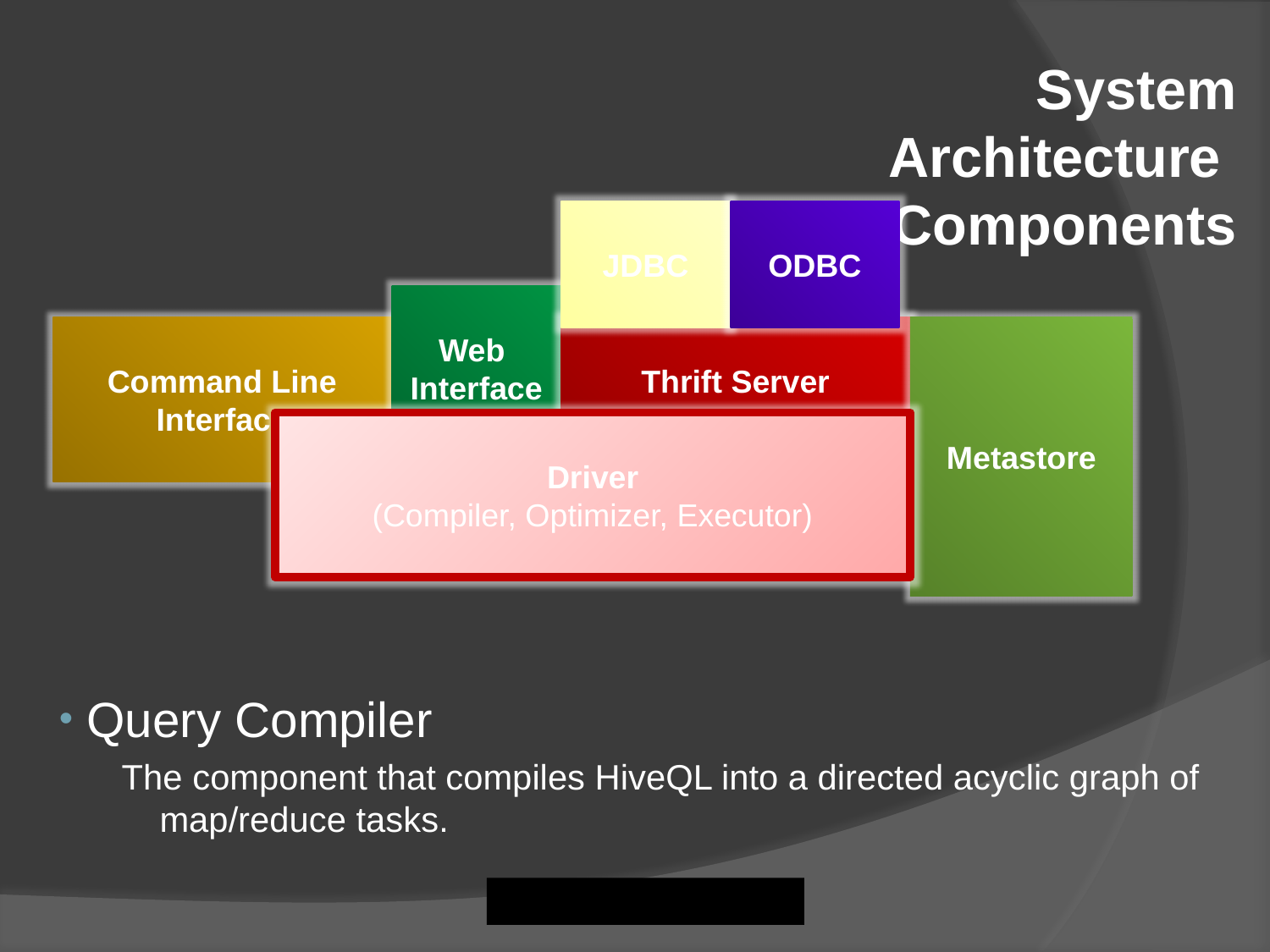

# System Architecture and Components

JDBC

ODBC

Web
Interface

Command Line Interface

Thrift Server

Metastore

Driver
(Compiler, Optimizer, Executor)

 Query Compiler
The component that compiles HiveQL into a directed acyclic graph of map/reduce tasks.